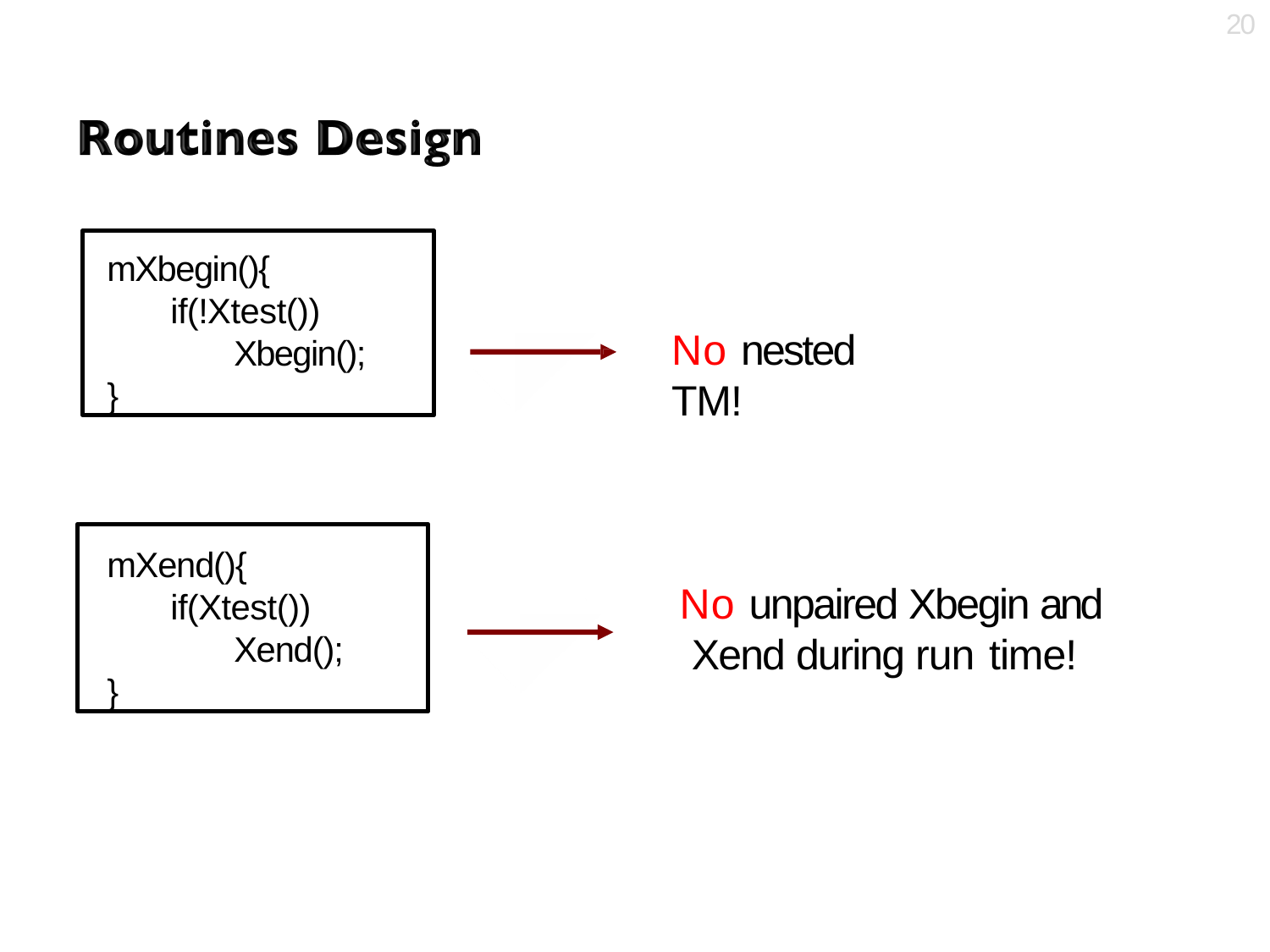

20

mXbegin(){
if(!Xtest())
Xbegin();
}

No nested TM!

mXend(){
if(Xtest())
Xend();
}

No unpaired Xbegin and  Xend during run time!